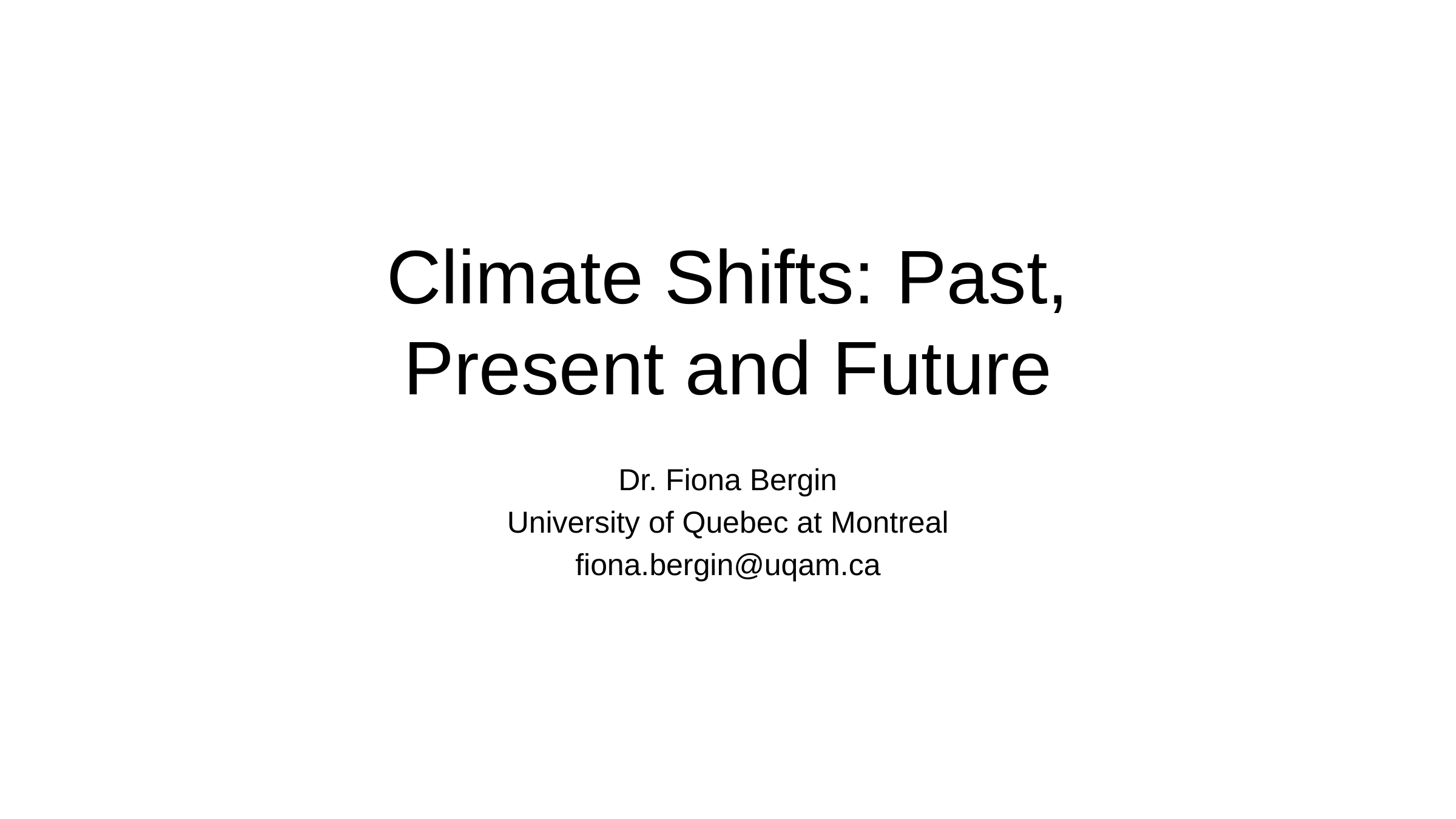

# Climate Shifts: Past, Present and Future
Dr. Fiona Bergin
University of Quebec at Montreal
fiona.bergin@uqam.ca